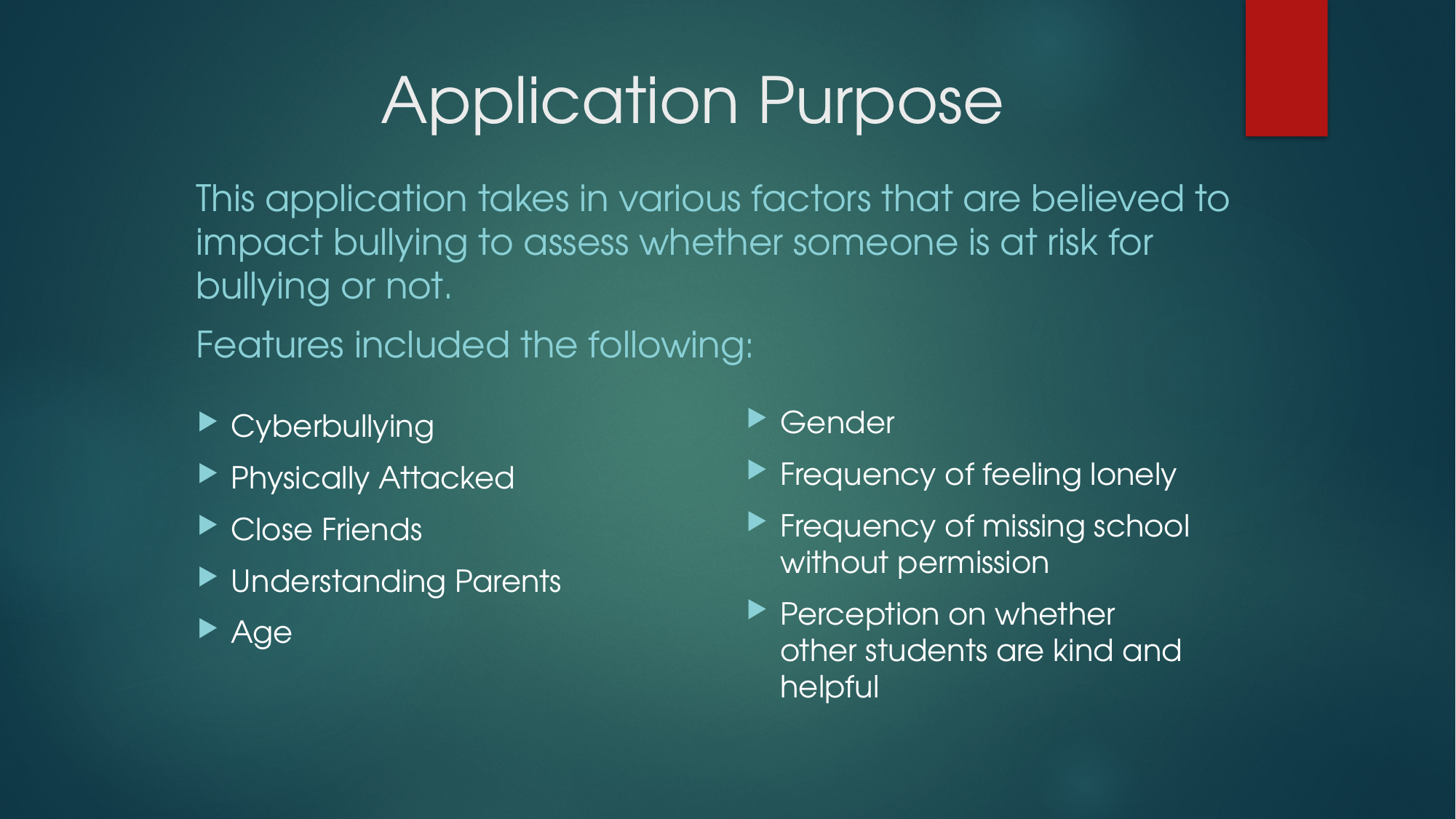

# Application Purpose
This application takes in various factors that are believed to impact bullying to assess whether someone is at risk for bullying or not.
Features included the following:

Cyberbullying
Physically Attacked
Close Friends
Understanding Parents
Age

Gender
Frequency of feeling lonely
Frequency of missing school without permission
Perception on whether other students are kind and helpful